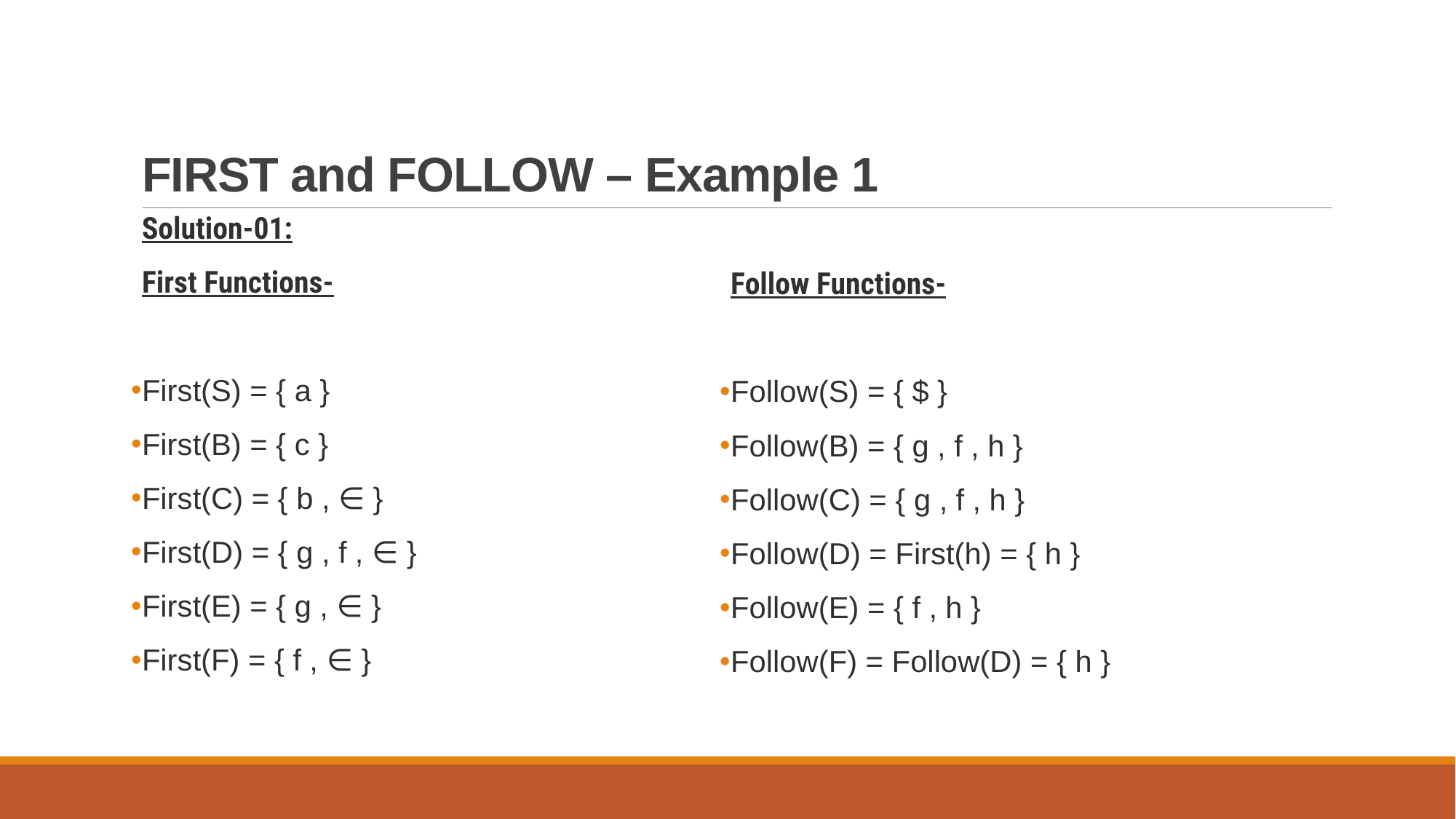

# FIRST and FOLLOW – Example 1
Solution-01:
First Functions-

First(S) = { a }
First(B) = { c }
First(C) = { b , ∈ }
First(D) = { g , f , ∈ }
First(E) = { g , ∈ }
First(F) = { f , ∈ }

Follow Functions-

Follow(S) = { $ }
Follow(B) = { g , f , h }
Follow(C) = { g , f , h }
Follow(D) = First(h) = { h }
Follow(E) = { f , h }
Follow(F) = Follow(D) = { h }